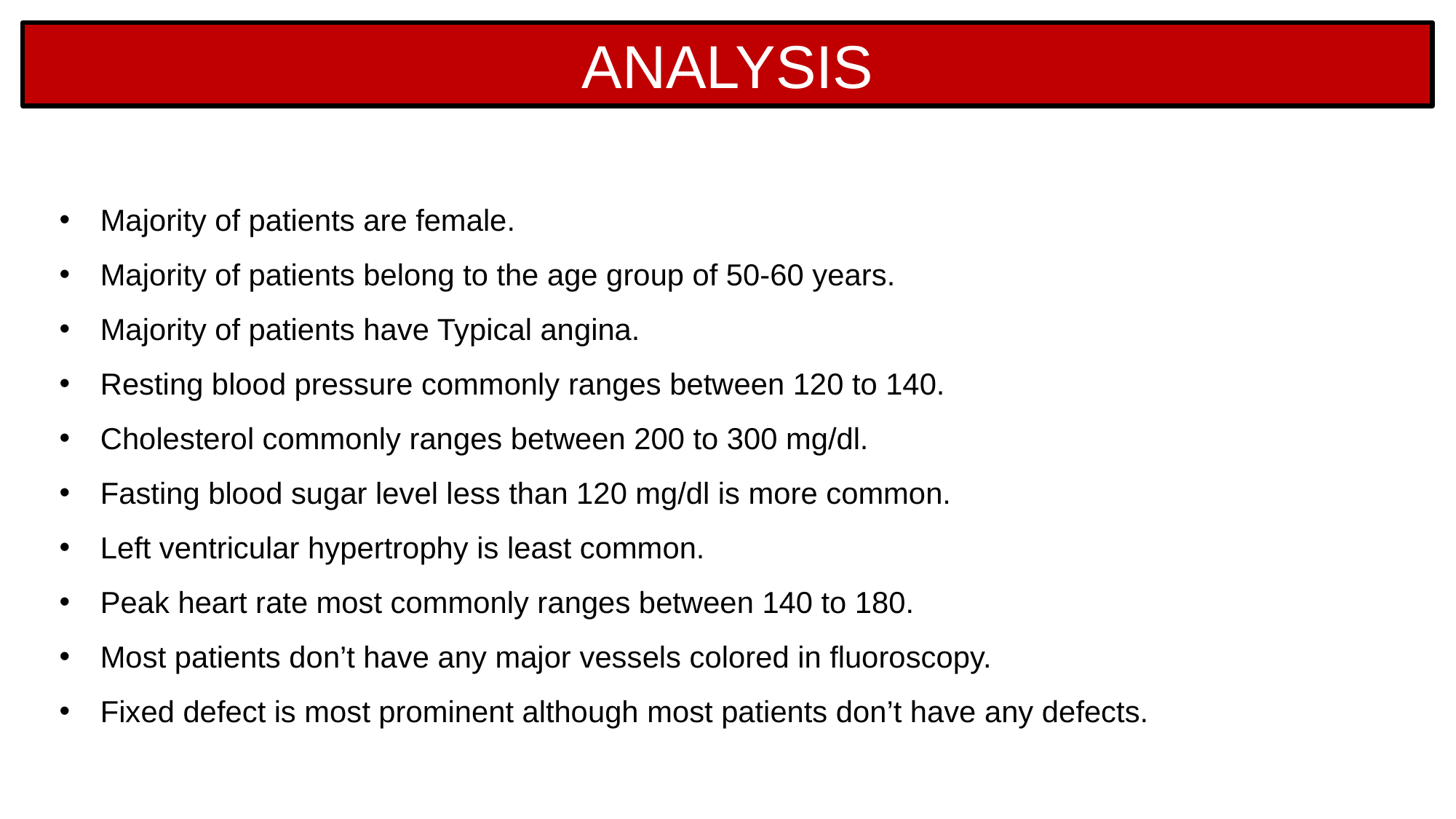

ANALYSIS
Majority of patients are female.
Majority of patients belong to the age group of 50-60 years.
Majority of patients have Typical angina.
Resting blood pressure commonly ranges between 120 to 140.
Cholesterol commonly ranges between 200 to 300 mg/dl.
Fasting blood sugar level less than 120 mg/dl is more common.
Left ventricular hypertrophy is least common.
Peak heart rate most commonly ranges between 140 to 180.
Most patients don’t have any major vessels colored in fluoroscopy.
Fixed defect is most prominent although most patients don’t have any defects.